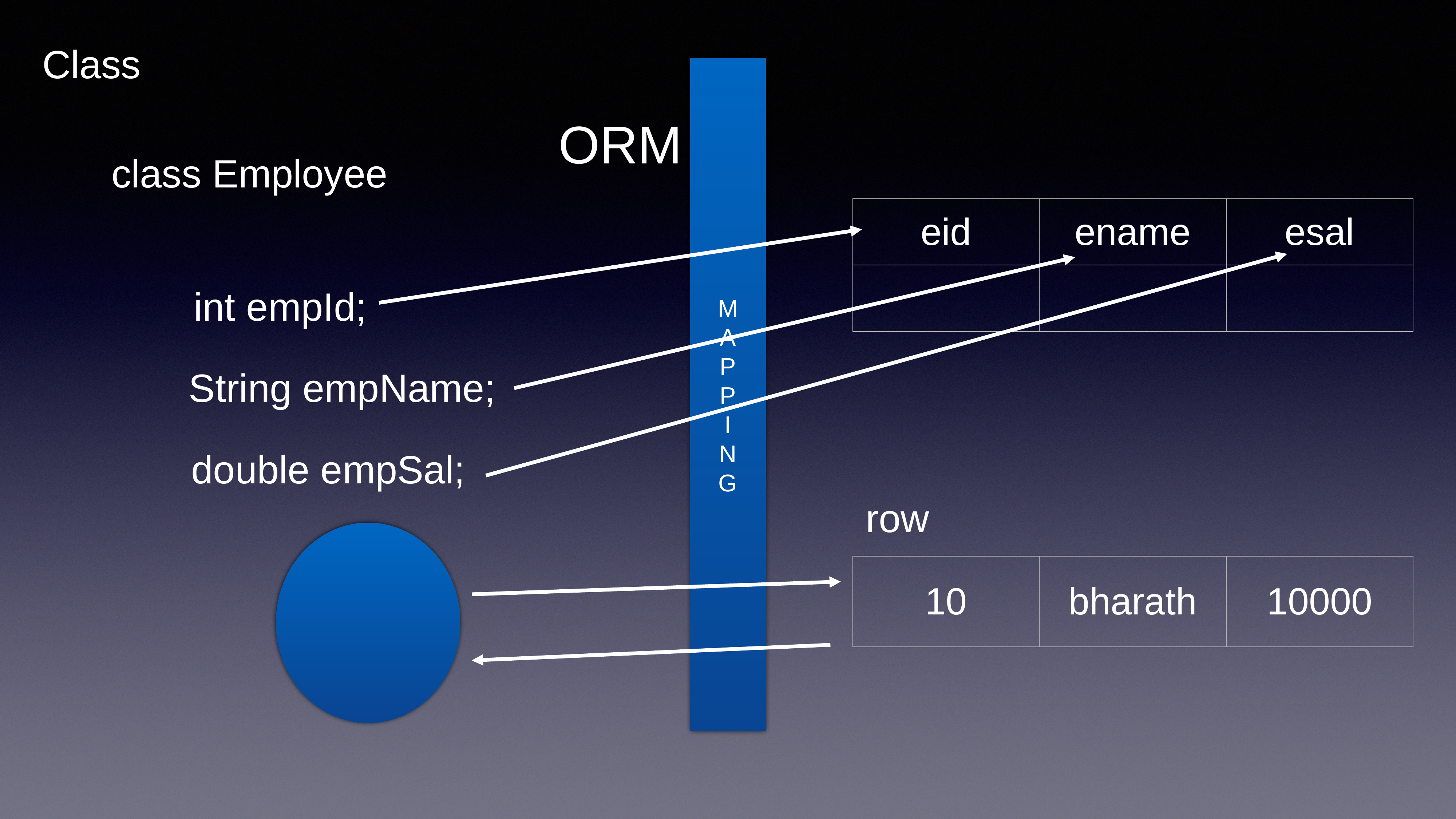

Class
M
A
P
P
I
N
G
ORM
class Employee
| eid | ename | esal |
| --- | --- | --- |
|  |  |  |

int empId;
String empName;
double empSal;
row

| 10 | bharath | 10000 |
| --- | --- | --- |